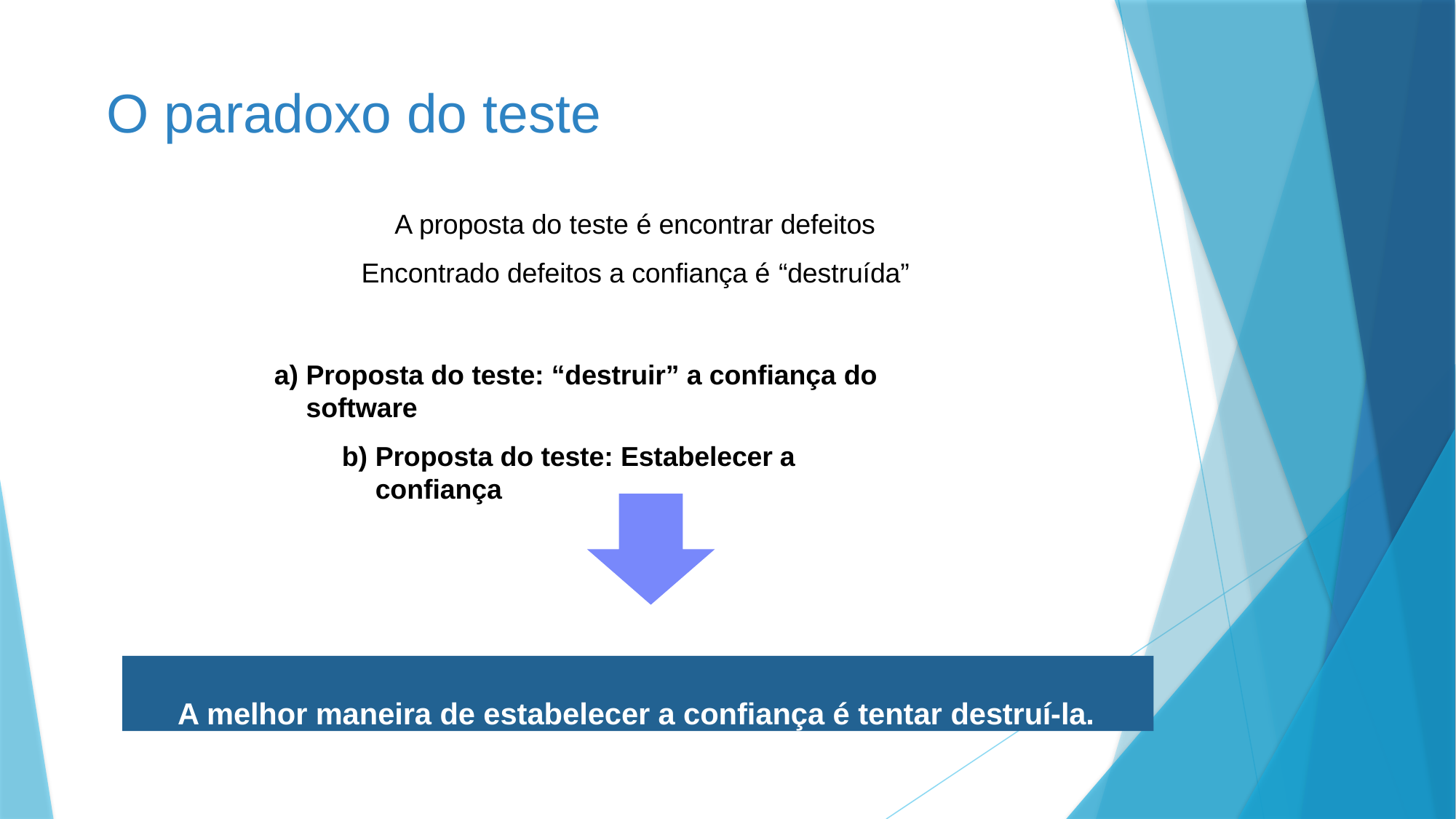

# O paradoxo do teste
A proposta do teste é encontrar defeitos  Encontrado defeitos a confiança é “destruída”

Proposta do teste: “destruir” a confiança do software
Proposta do teste: Estabelecer a confiança

A melhor maneira de estabelecer a confiança é tentar destruí-la.